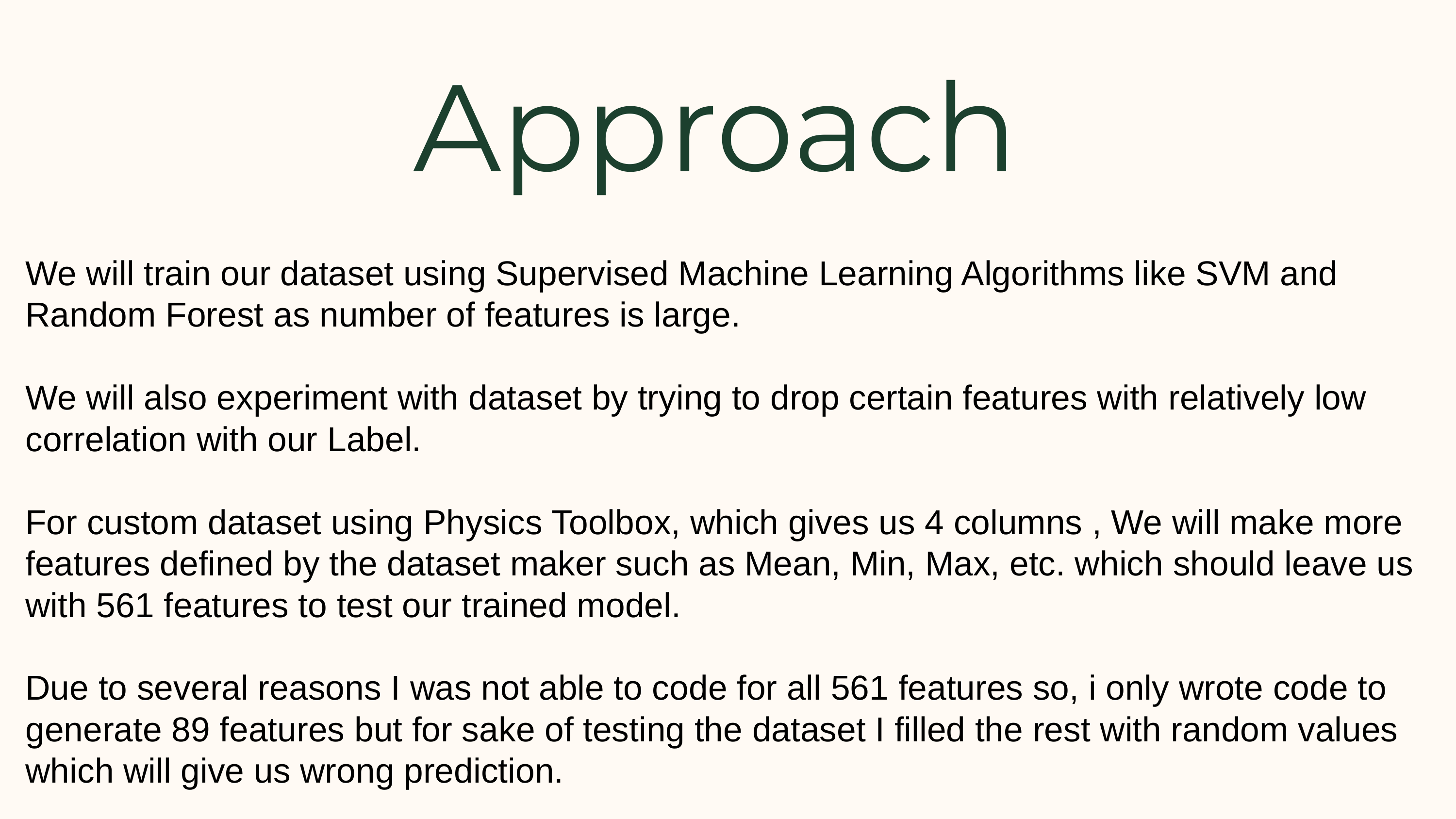

Approach
We will train our dataset using Supervised Machine Learning Algorithms like SVM and Random Forest as number of features is large.

We will also experiment with dataset by trying to drop certain features with relatively low correlation with our Label.

For custom dataset using Physics Toolbox, which gives us 4 columns , We will make more features defined by the dataset maker such as Mean, Min, Max, etc. which should leave us with 561 features to test our trained model.

Due to several reasons I was not able to code for all 561 features so, i only wrote code to generate 89 features but for sake of testing the dataset I filled the rest with random values which will give us wrong prediction.